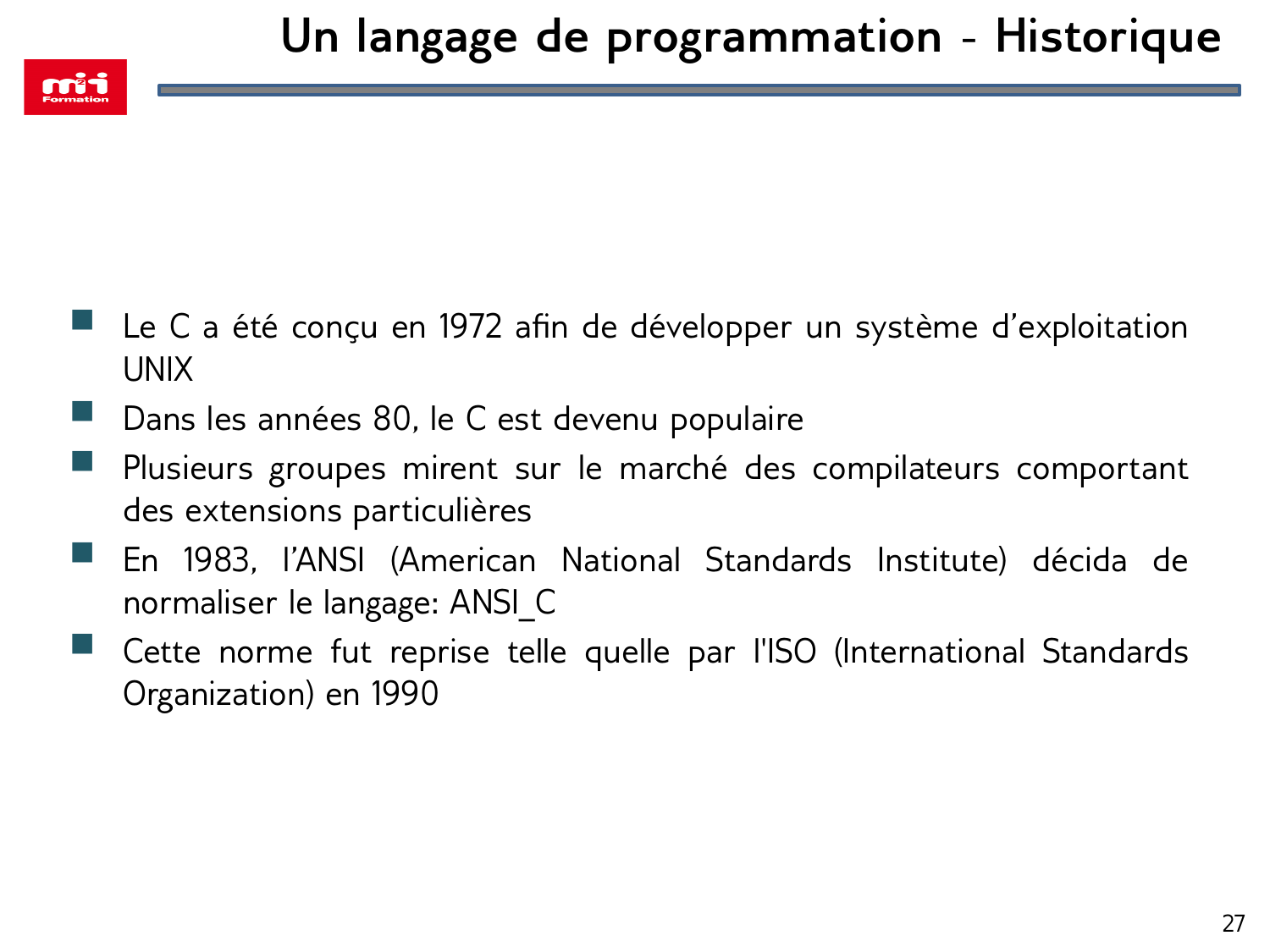

# Un langage de programmation - Historique
Le C a été conçu en 1972 afin de développer un système d’exploitation UNIX
Dans les années 80, le C est devenu populaire
Plusieurs groupes mirent sur le marché des compilateurs comportant des extensions particulières
En 1983, l’ANSI (American National Standards Institute) décida de normaliser le langage: ANSI_C
Cette norme fut reprise telle quelle par l'ISO (International Standards Organization) en 1990
27